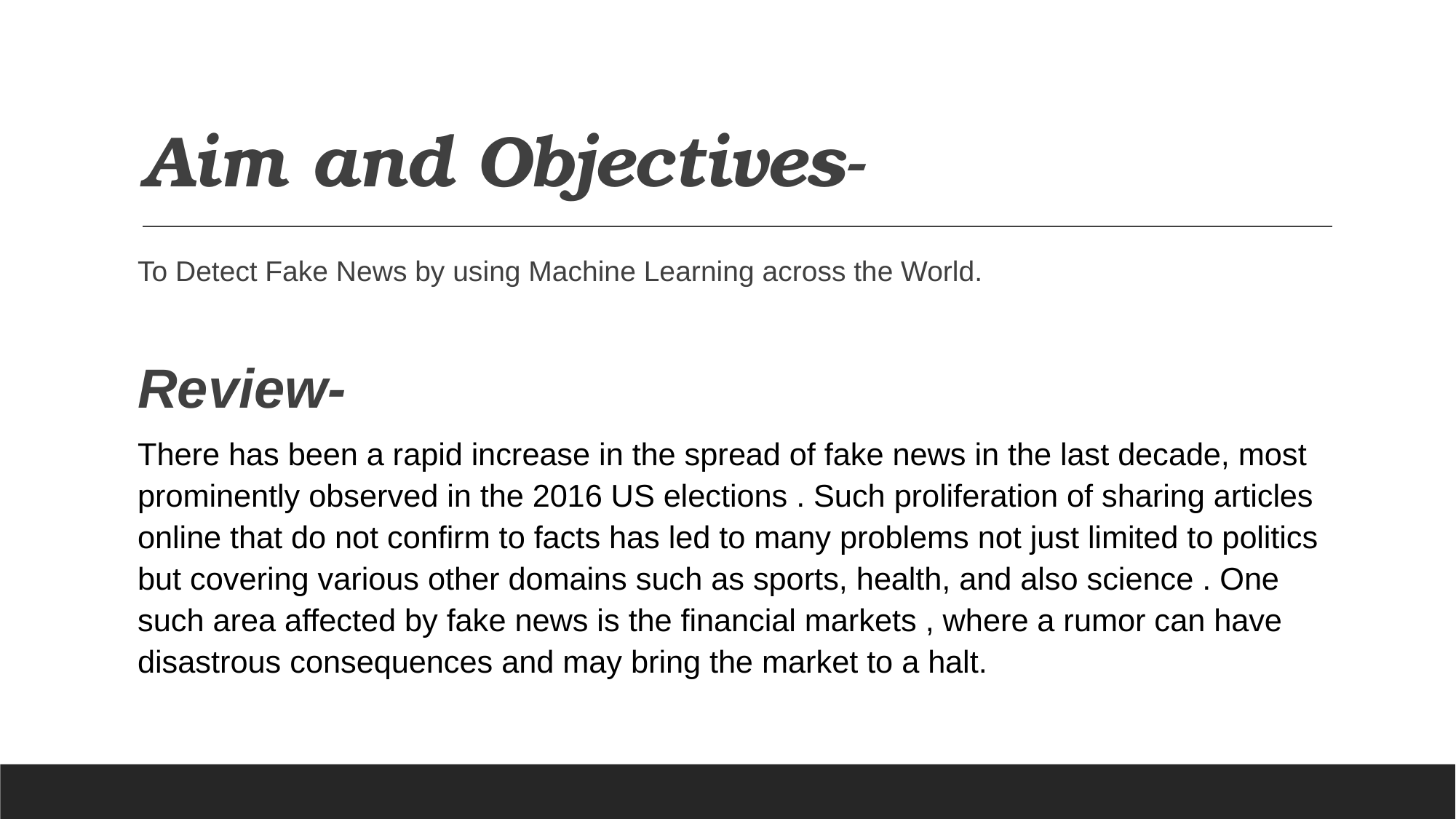

# Aim and Objectives-
To Detect Fake News by using Machine Learning across the World.

Review-
There has been a rapid increase in the spread of fake news in the last decade, most prominently observed in the 2016 US elections . Such proliferation of sharing articles online that do not confirm to facts has led to many problems not just limited to politics but covering various other domains such as sports, health, and also science . One such area affected by fake news is the financial markets , where a rumor can have disastrous consequences and may bring the market to a halt.